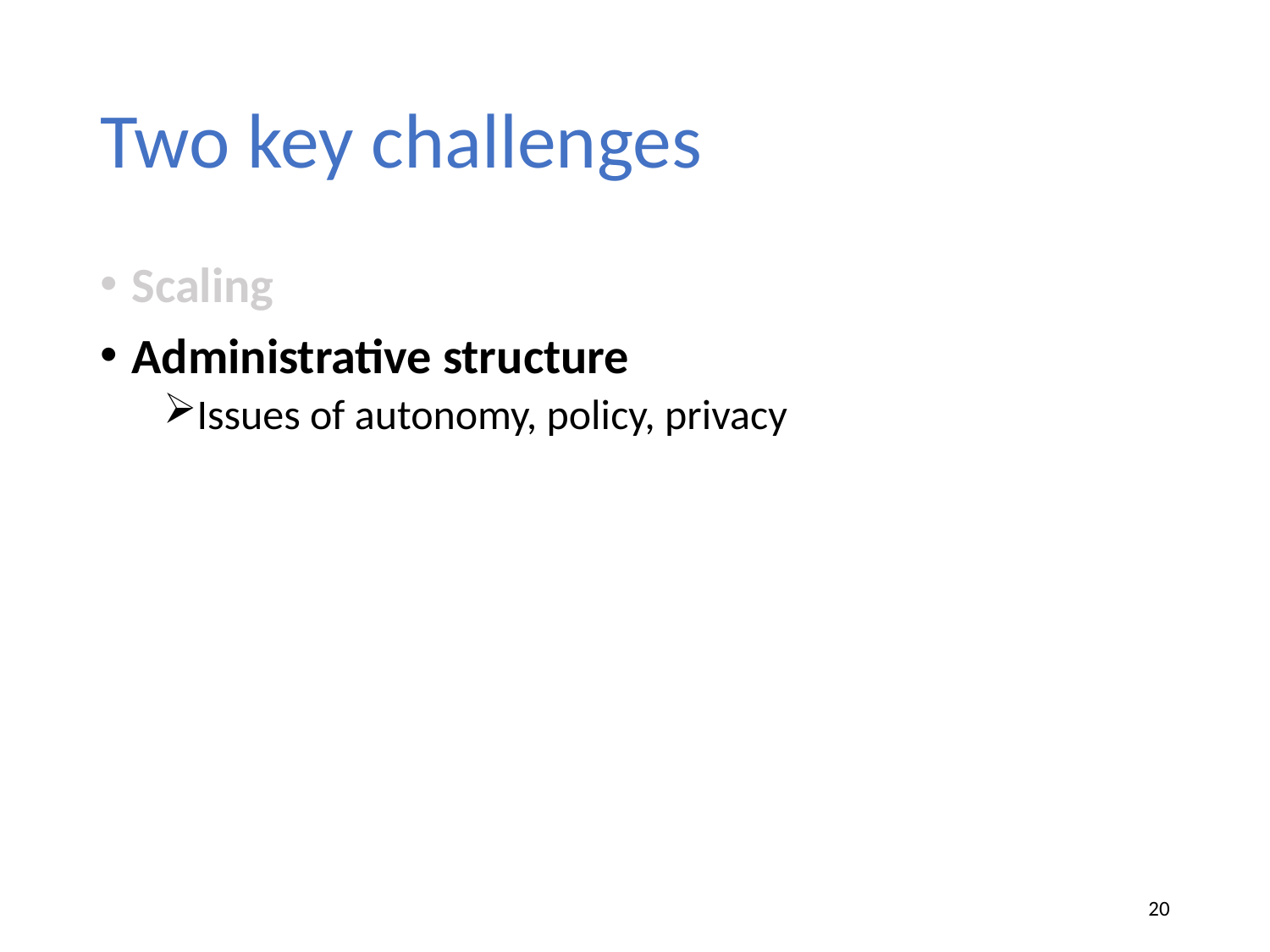

# Two key challenges
Scaling
Administrative structure
Issues of autonomy, policy, privacy
20